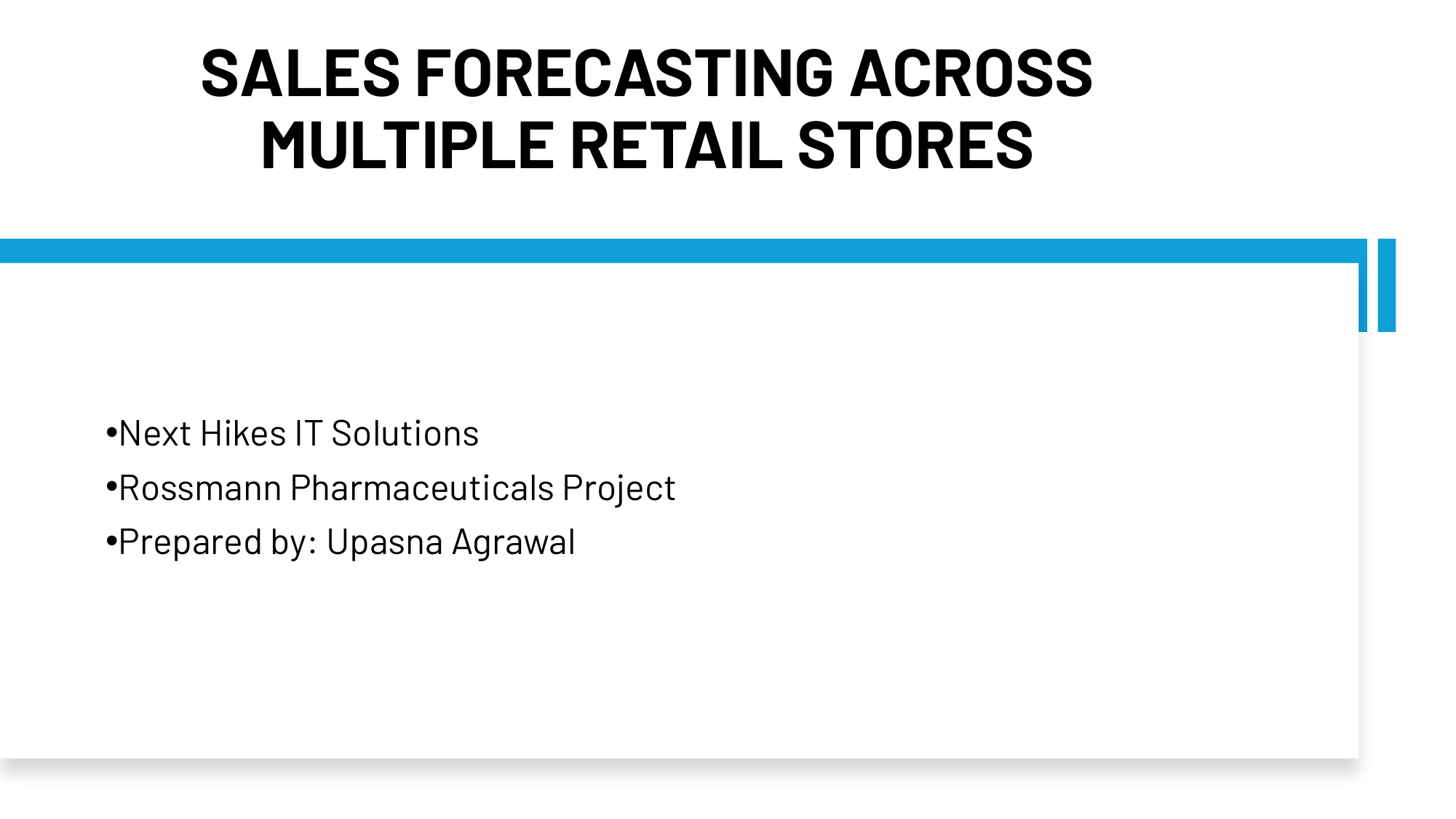

# SALES FORECASTING ACROSS MULTIPLE RETAIL STORES

Next Hikes IT Solutions
Rossmann Pharmaceuticals Project
Prepared by: Upasna Agrawal